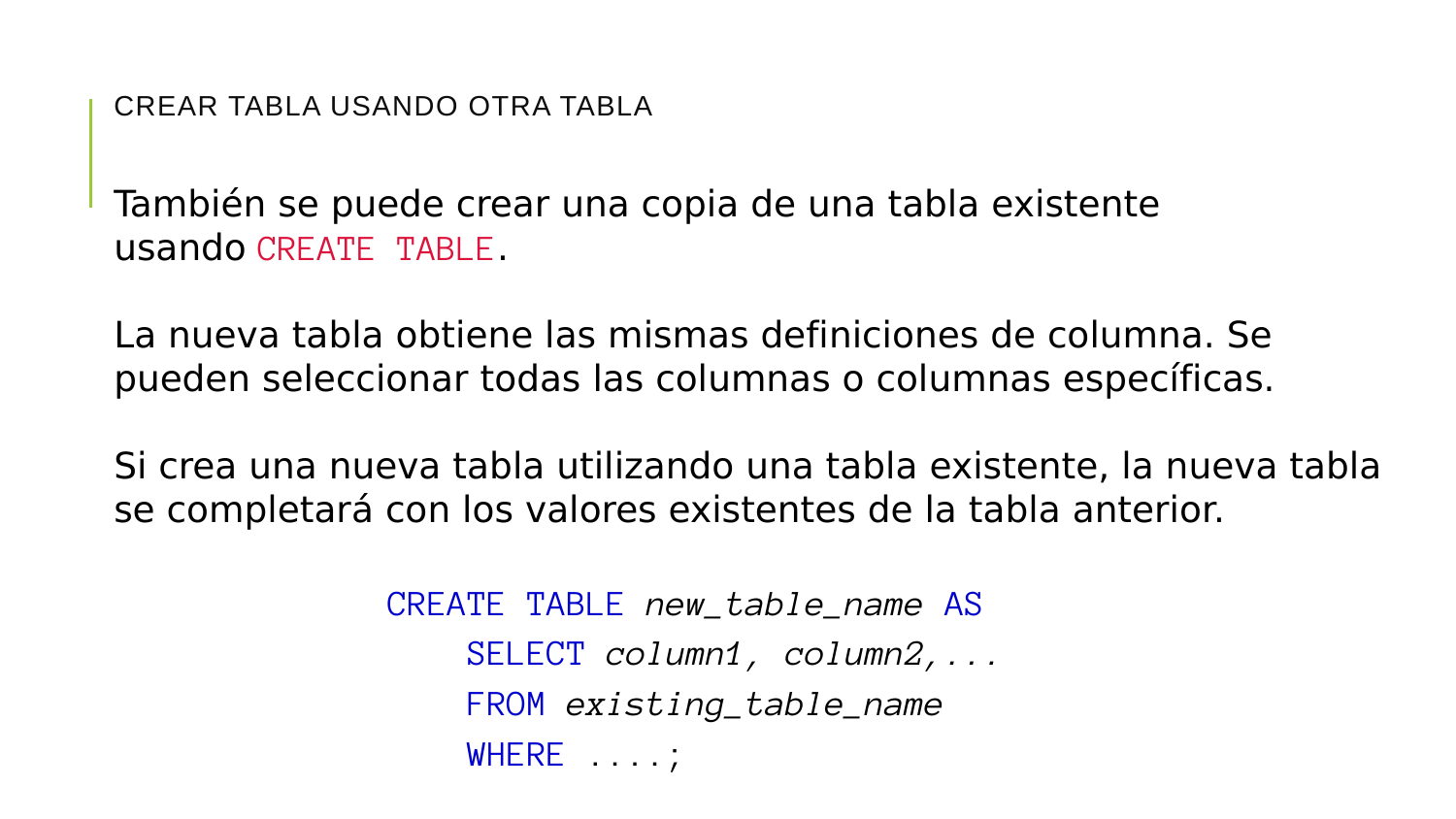

# Crear tabla usando otra tabla
También se puede crear una copia de una tabla existente usando CREATE TABLE.

La nueva tabla obtiene las mismas definiciones de columna. Se pueden seleccionar todas las columnas o columnas específicas.

Si crea una nueva tabla utilizando una tabla existente, la nueva tabla se completará con los valores existentes de la tabla anterior.

CREATE TABLE new_table_name AS
    SELECT column1, column2,...
    FROM existing_table_name
    WHERE ....;